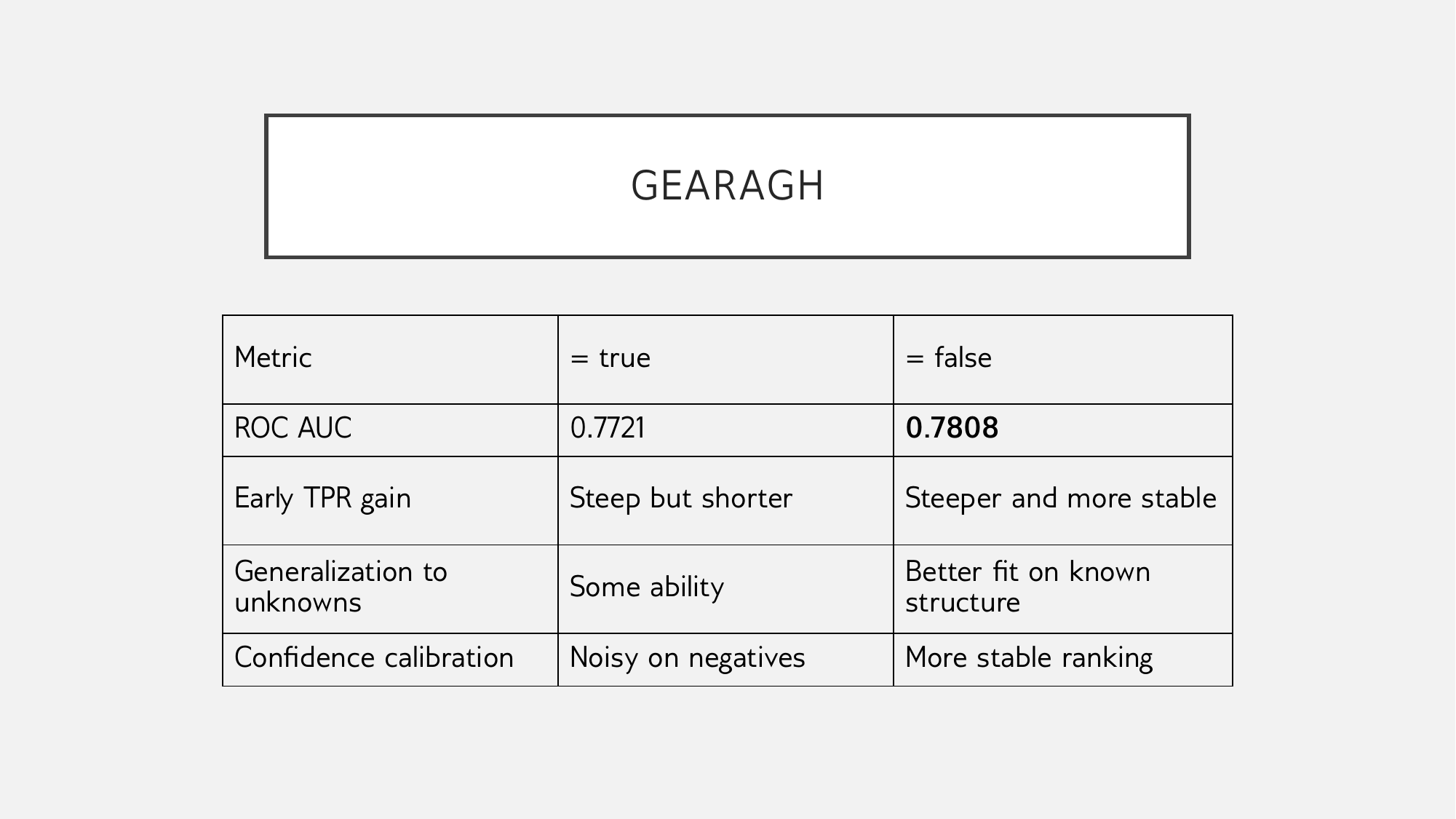

# Gearagh
| Metric | = true | = false |
| --- | --- | --- |
| ROC AUC | 0.7721 | 0.7808 |
| Early TPR gain | Steep but shorter | Steeper and more stable |
| Generalization to unknowns | Some ability | Better fit on known structure |
| Confidence calibration | Noisy on negatives | More stable ranking |